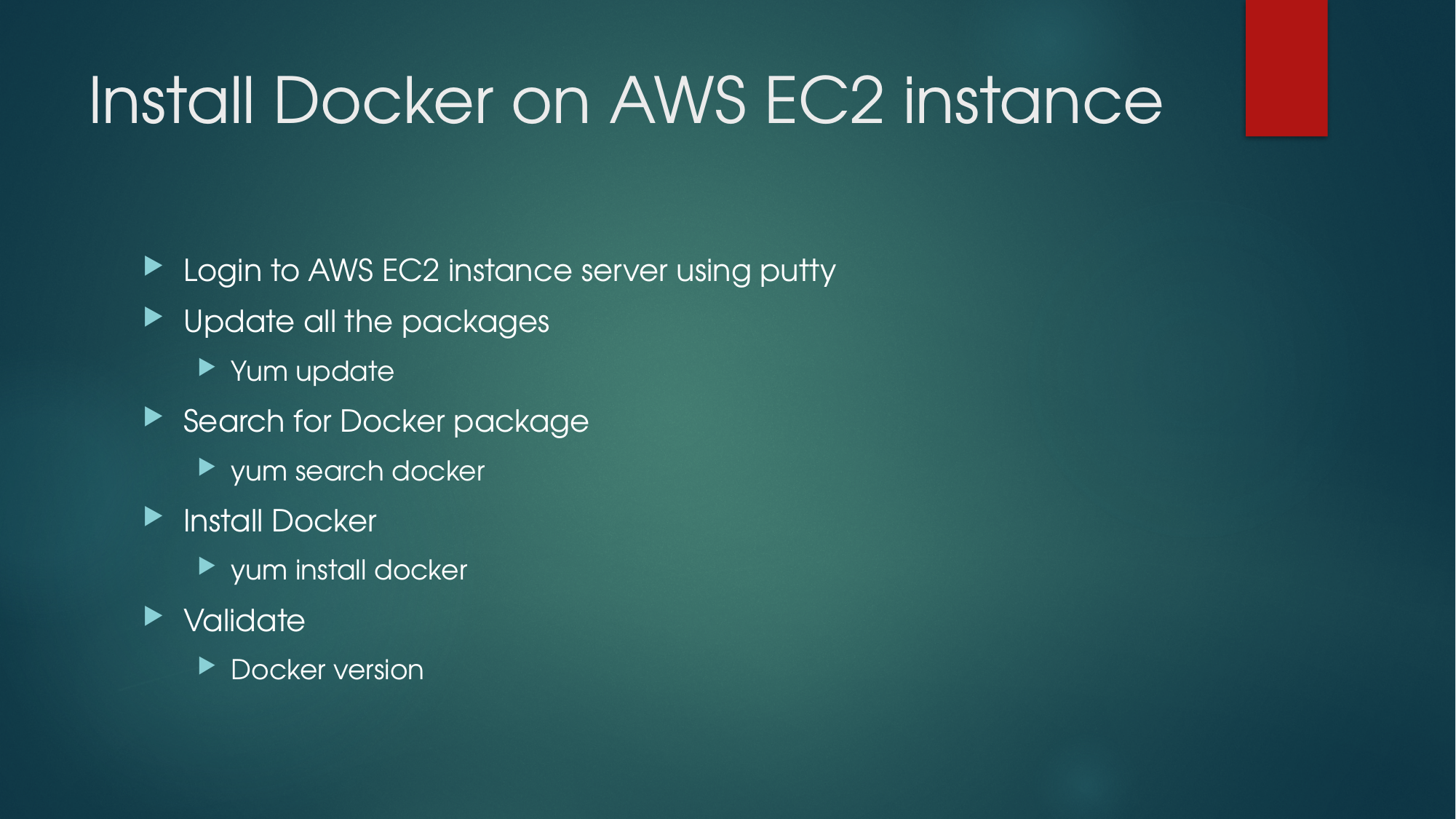

# Install Docker on AWS EC2 instance
Login to AWS EC2 instance server using putty
Update all the packages
Yum update
Search for Docker package
yum search docker
Install Docker
yum install docker
Validate
Docker version